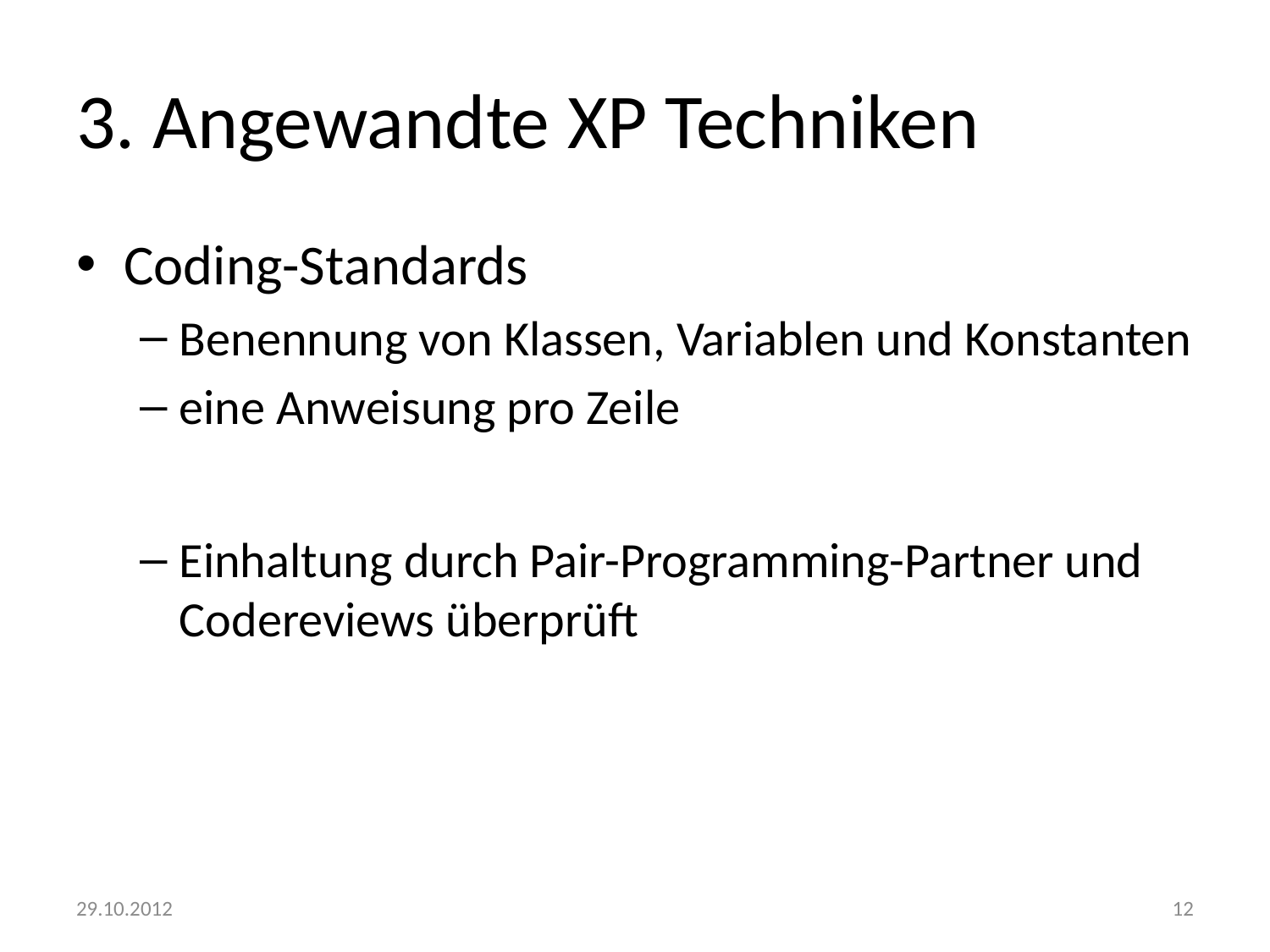

# 3. Angewandte XP Techniken
Coding-Standards
Benennung von Klassen, Variablen und Konstanten
eine Anweisung pro Zeile

Einhaltung durch Pair-Programming-Partner und Codereviews überprüft
29.10.2012
12